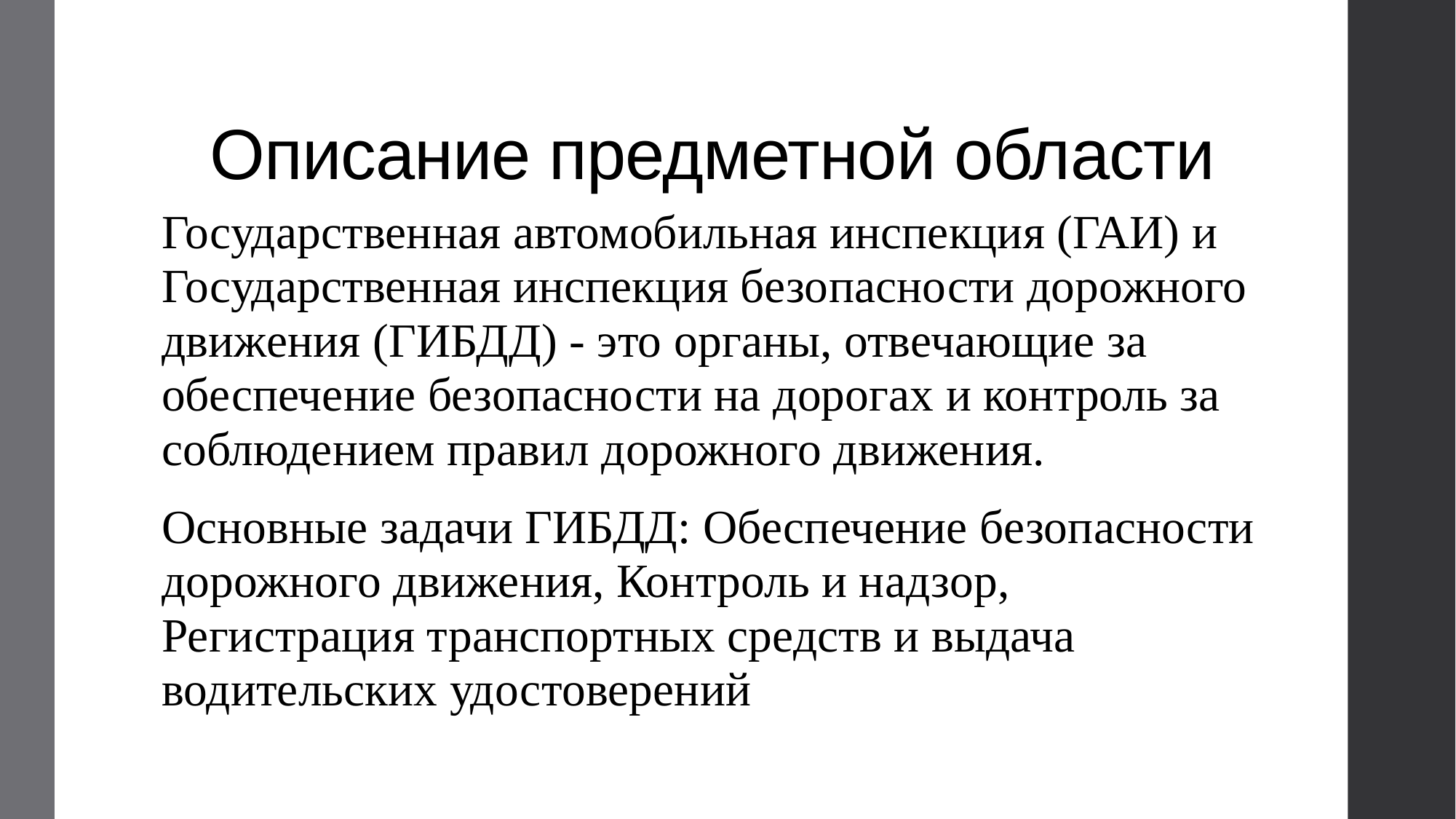

# Описание предметной области
Государственная автомобильная инспекция (ГАИ) и Государственная инспекция безопасности дорожного движения (ГИБДД) - это органы, отвечающие за обеспечение безопасности на дорогах и контроль за соблюдением правил дорожного движения.
Основные задачи ГИБДД: Обеспечение безопасности дорожного движения, Контроль и надзор, Регистрация транспортных средств и выдача водительских удостоверений